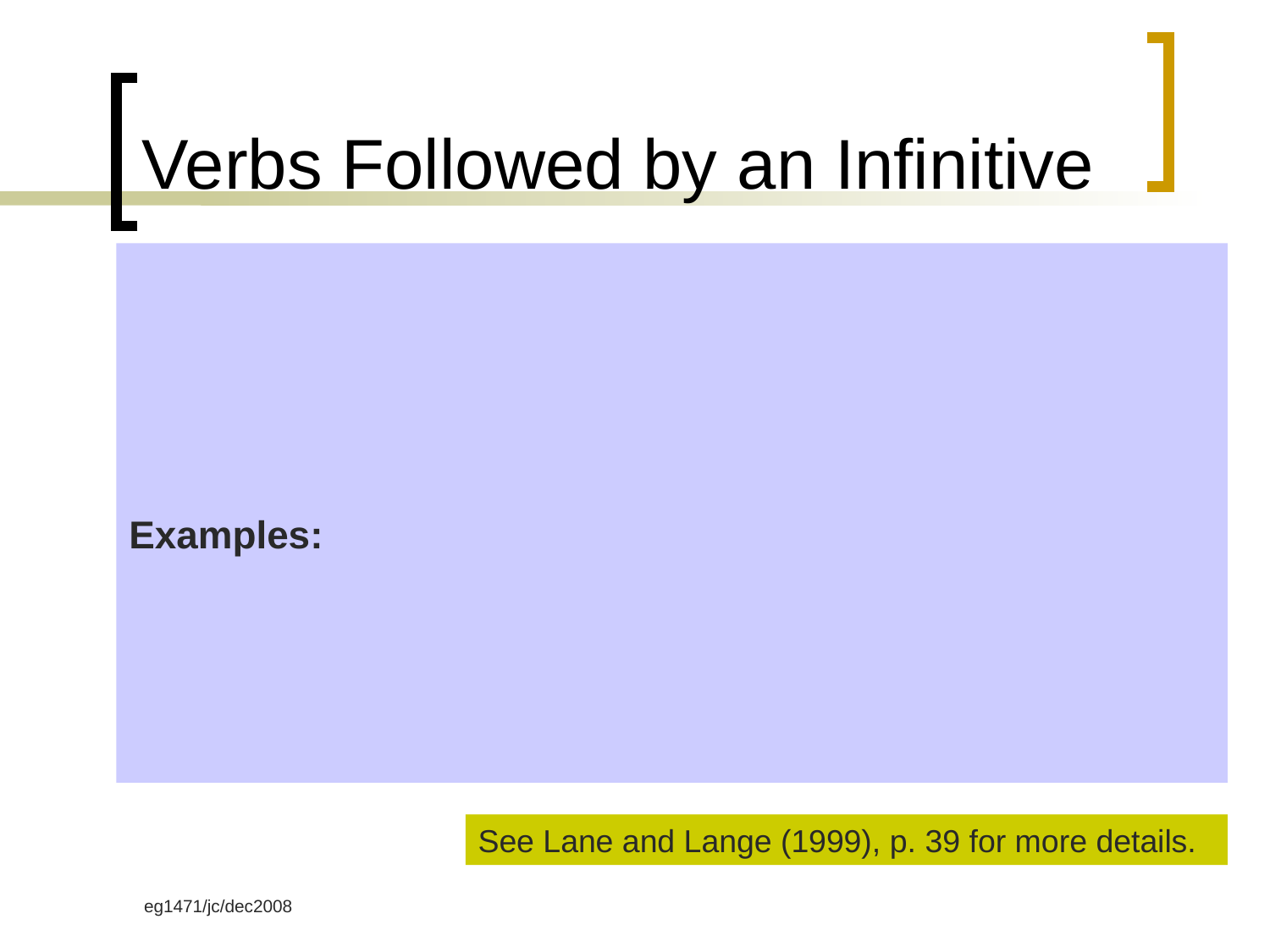

# Verbs Followed by an Infinitive

Examples:

See Lane and Lange (1999), p. 39 for more details.
eg1471/jc/dec2008